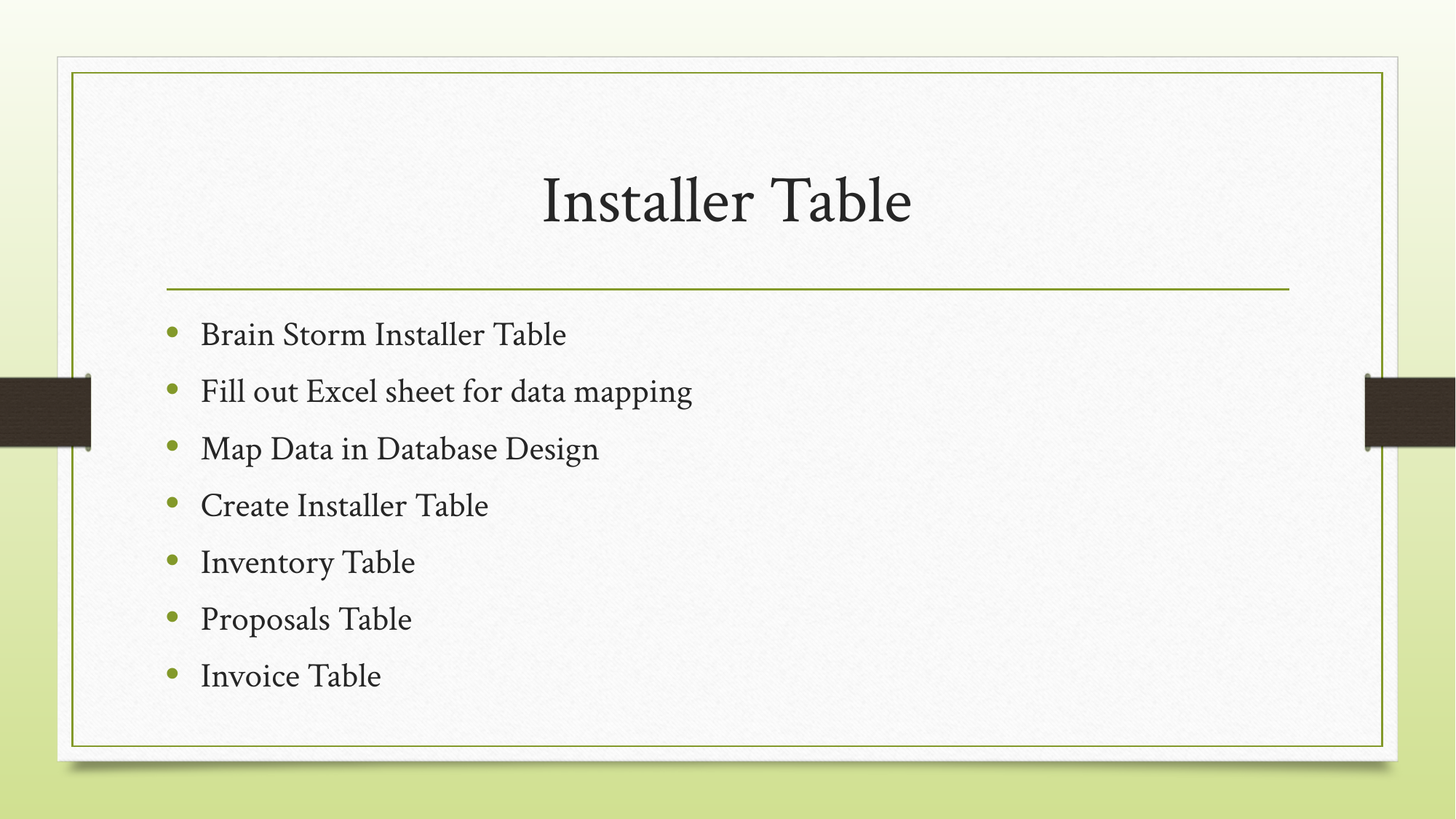

# Installer Table
Brain Storm Installer Table
Fill out Excel sheet for data mapping
Map Data in Database Design
Create Installer Table
Inventory Table
Proposals Table
Invoice Table